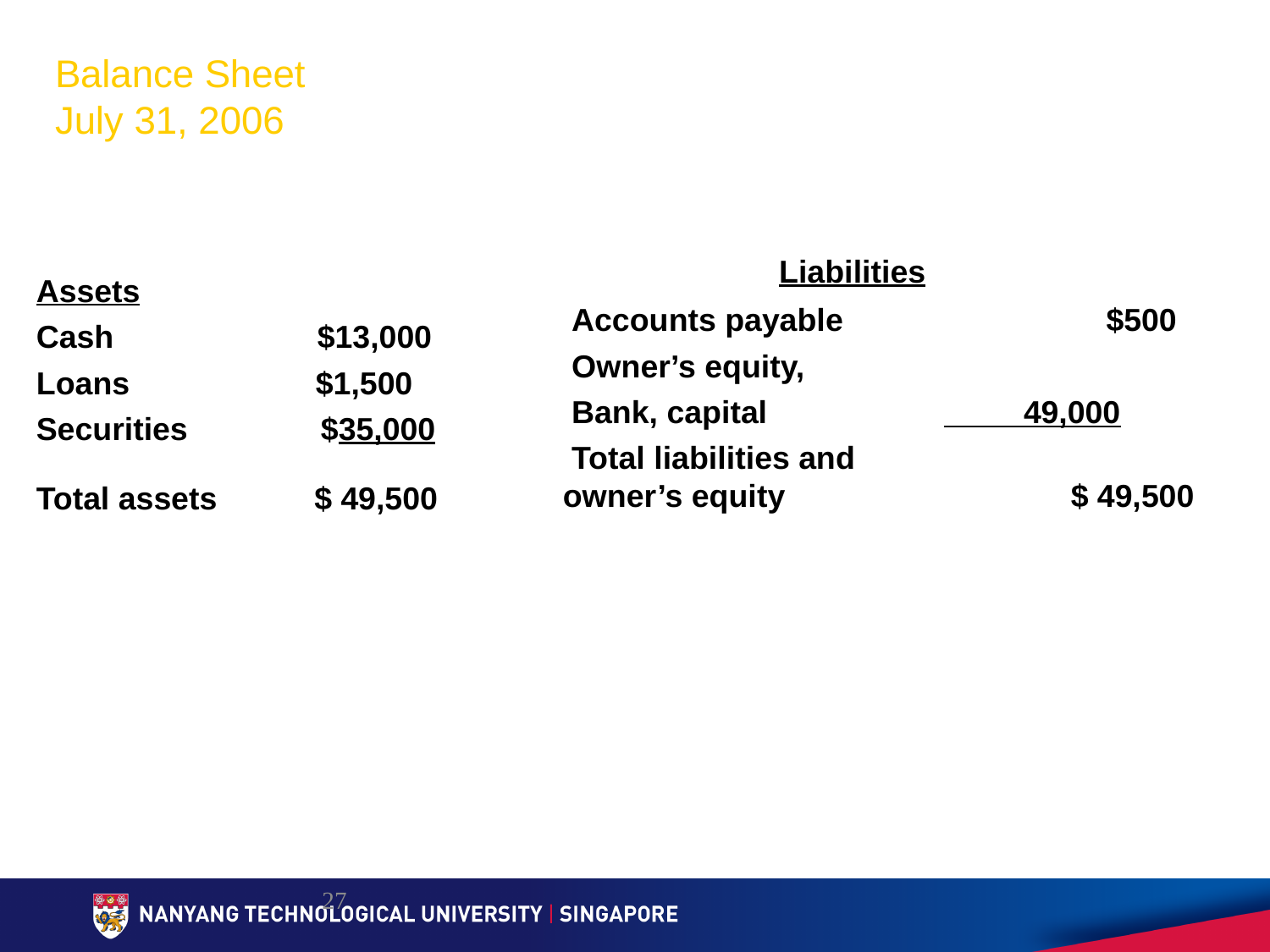

# Balance Sheet July 31, 2006
                  Liabilities
Accounts payable		    $500
Owner’s equity,
Bank, capital		         49,000
Total liabilities and
owner’s equity			$ 49,500
Assets
Cash                       $13,000
Loans                     $1,500
Securities               $35,000
Total assets           $ 49,500
27